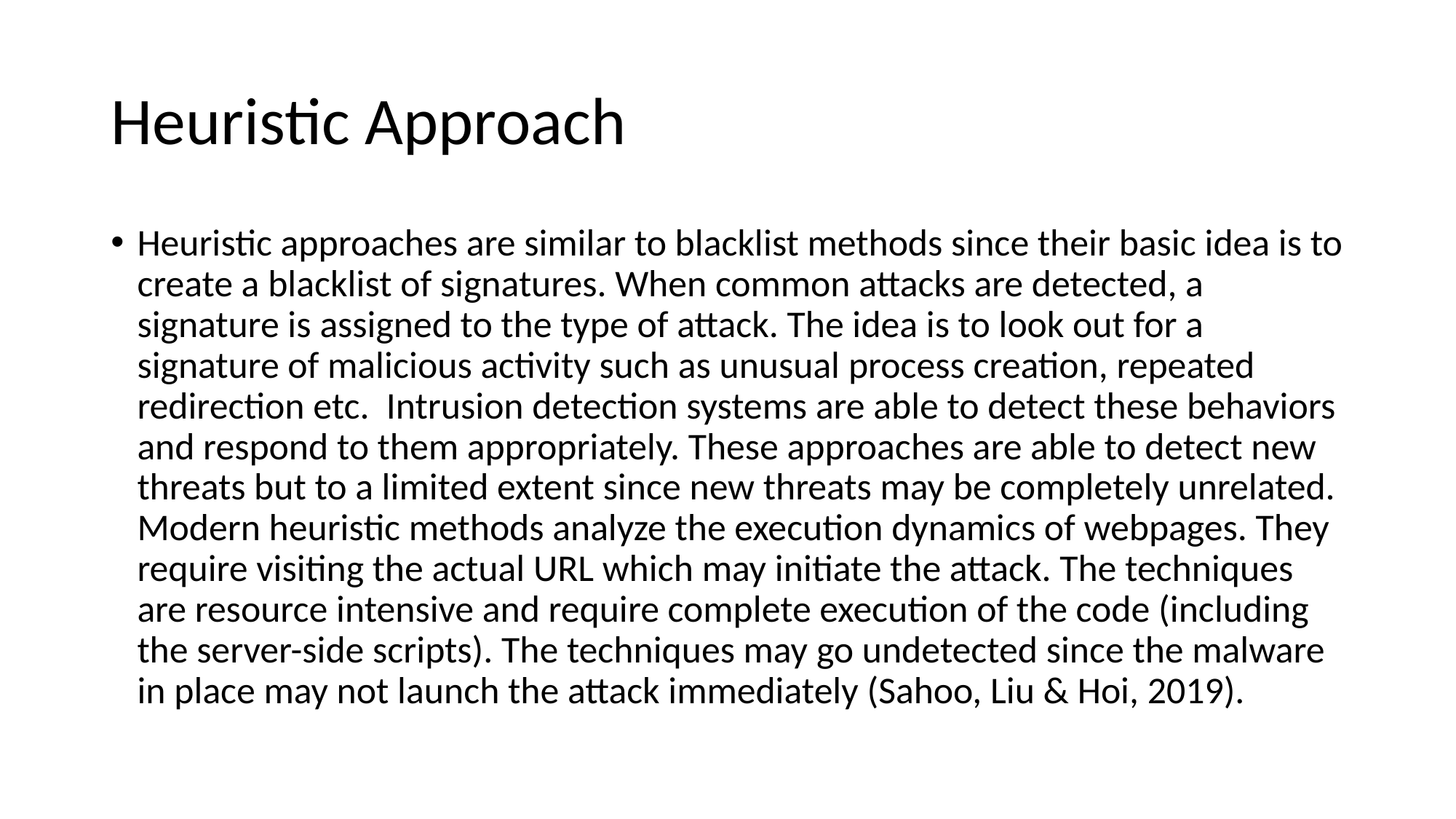

# Heuristic Approach
Heuristic approaches are similar to blacklist methods since their basic idea is to create a blacklist of signatures. When common attacks are detected, a signature is assigned to the type of attack. The idea is to look out for a signature of malicious activity such as unusual process creation, repeated redirection etc.  Intrusion detection systems are able to detect these behaviors and respond to them appropriately. These approaches are able to detect new threats but to a limited extent since new threats may be completely unrelated. Modern heuristic methods analyze the execution dynamics of webpages. They require visiting the actual URL which may initiate the attack. The techniques are resource intensive and require complete execution of the code (including the server-side scripts). The techniques may go undetected since the malware in place may not launch the attack immediately (Sahoo, Liu & Hoi, 2019).